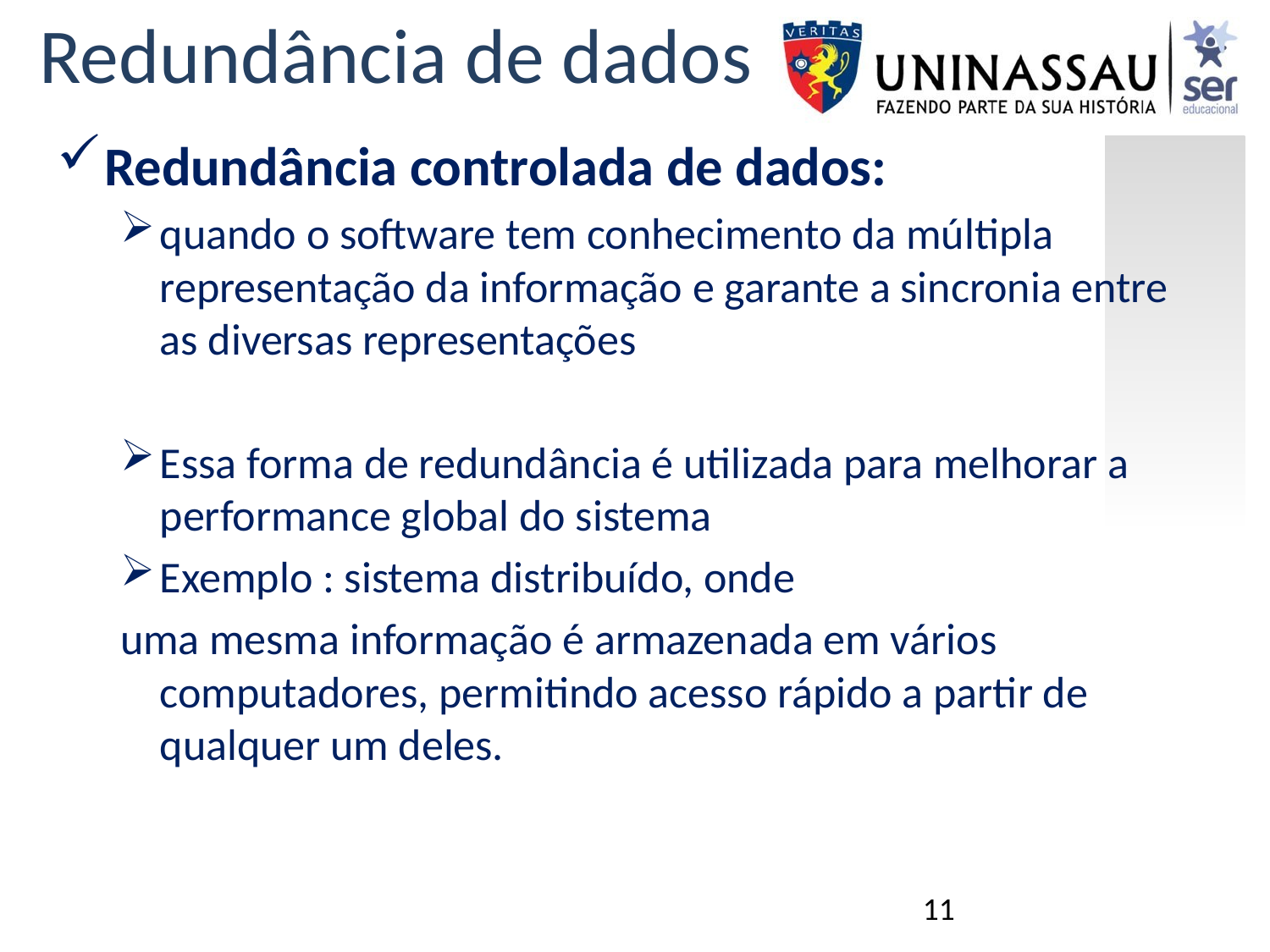

Redundância de dados
Redundância controlada de dados:
quando o software tem conhecimento da múltipla representação da informação e garante a sincronia entre as diversas representações

Essa forma de redundância é utilizada para melhorar a performance global do sistema
Exemplo : sistema distribuído, onde
uma mesma informação é armazenada em vários computadores, permitindo acesso rápido a partir de qualquer um deles.
11